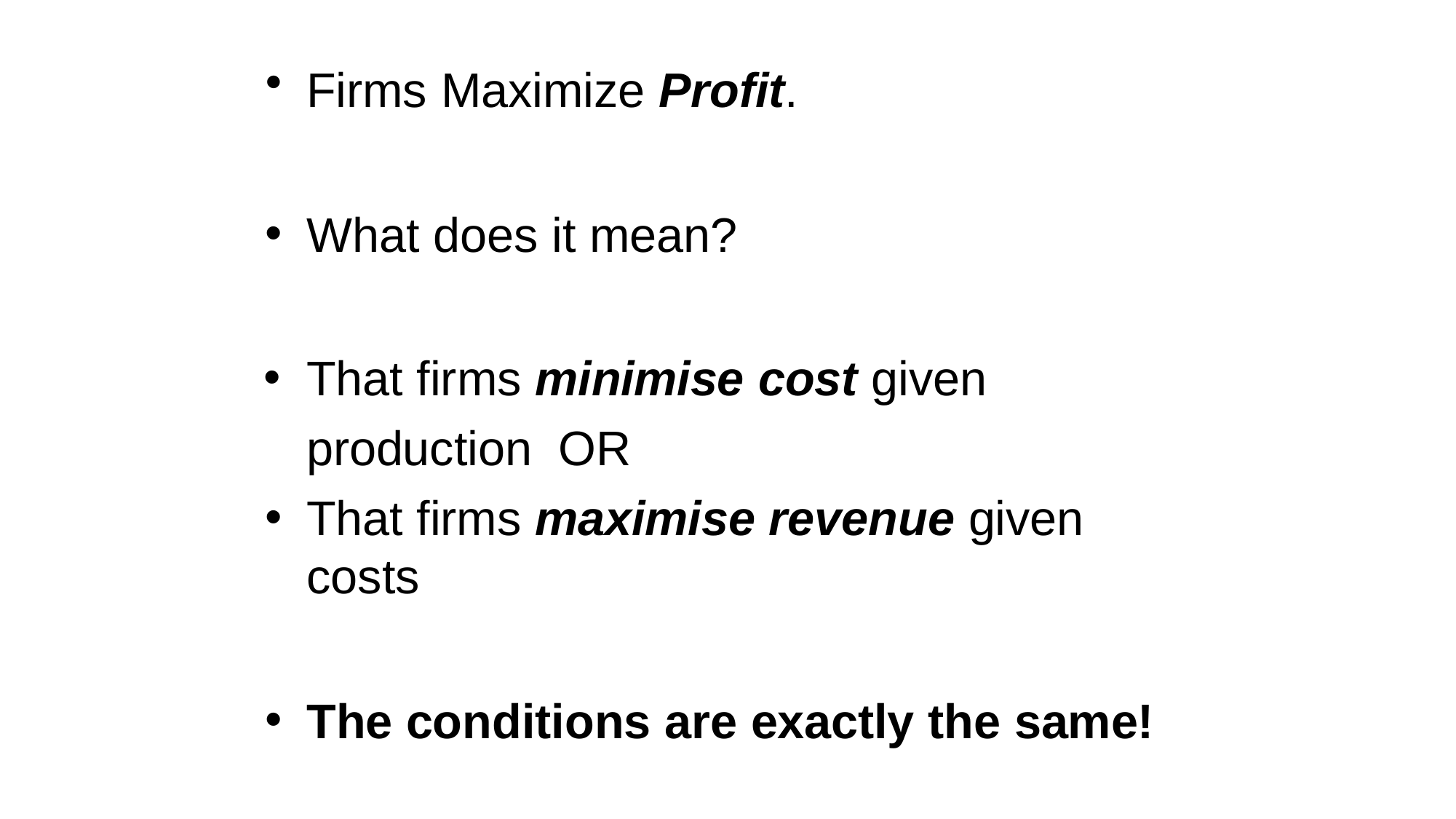

Firms Maximize Profit.

What does it mean?

That firms minimise cost given production  OR
That firms maximise revenue given costs

The conditions are exactly the same!